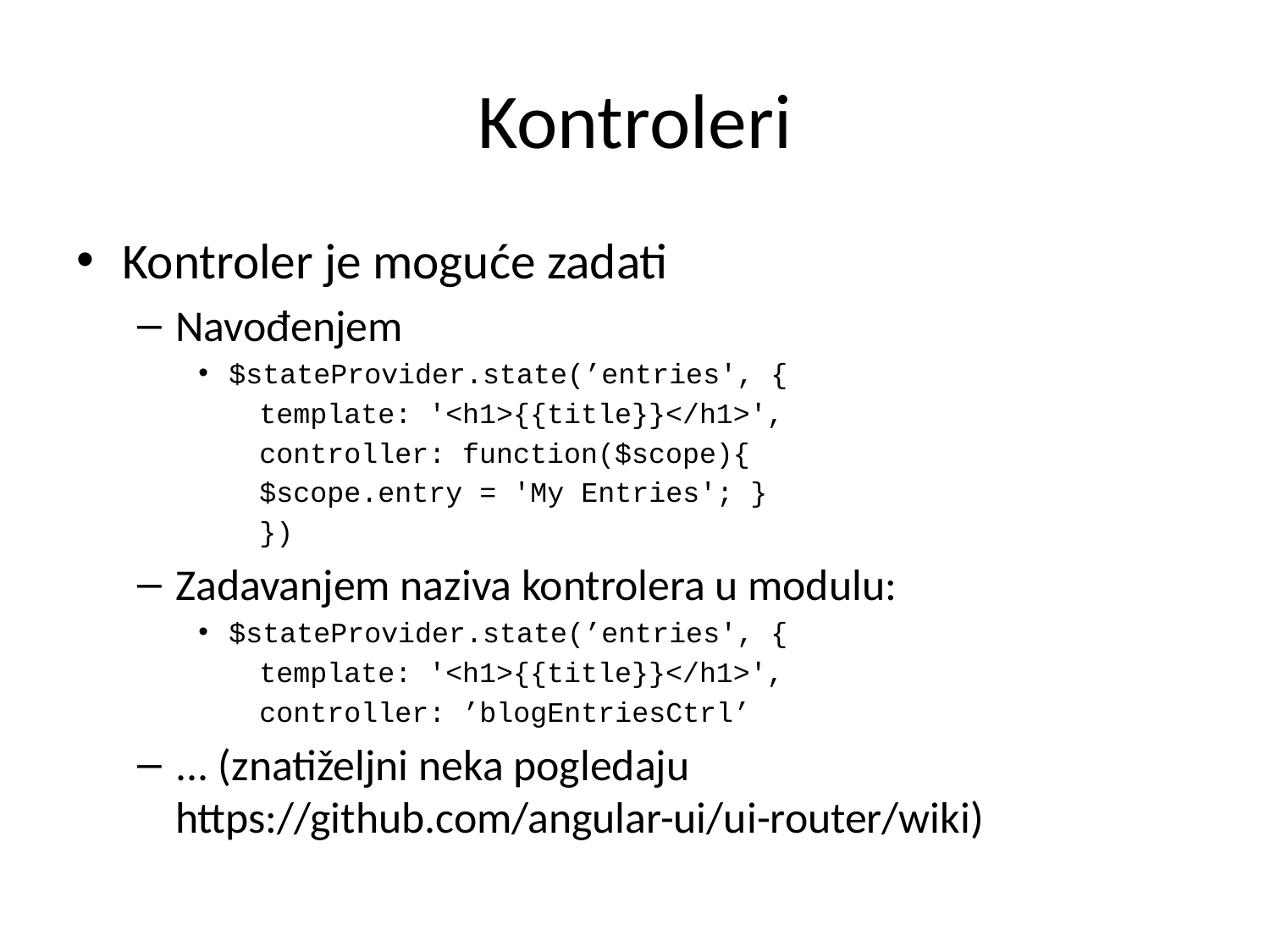

# Kontroleri
Kontroler je moguće zadati
Navođenjem
$stateProvider.state(’entries', {
template: '<h1>{{title}}</h1>',
controller: function($scope){
	$scope.entry = 'My Entries'; }
})
Zadavanjem naziva kontrolera u modulu:
$stateProvider.state(’entries', {
template: '<h1>{{title}}</h1>',
controller: ’blogEntriesCtrl’
... (znatiželjni neka pogledaju https://github.com/angular-ui/ui-router/wiki)